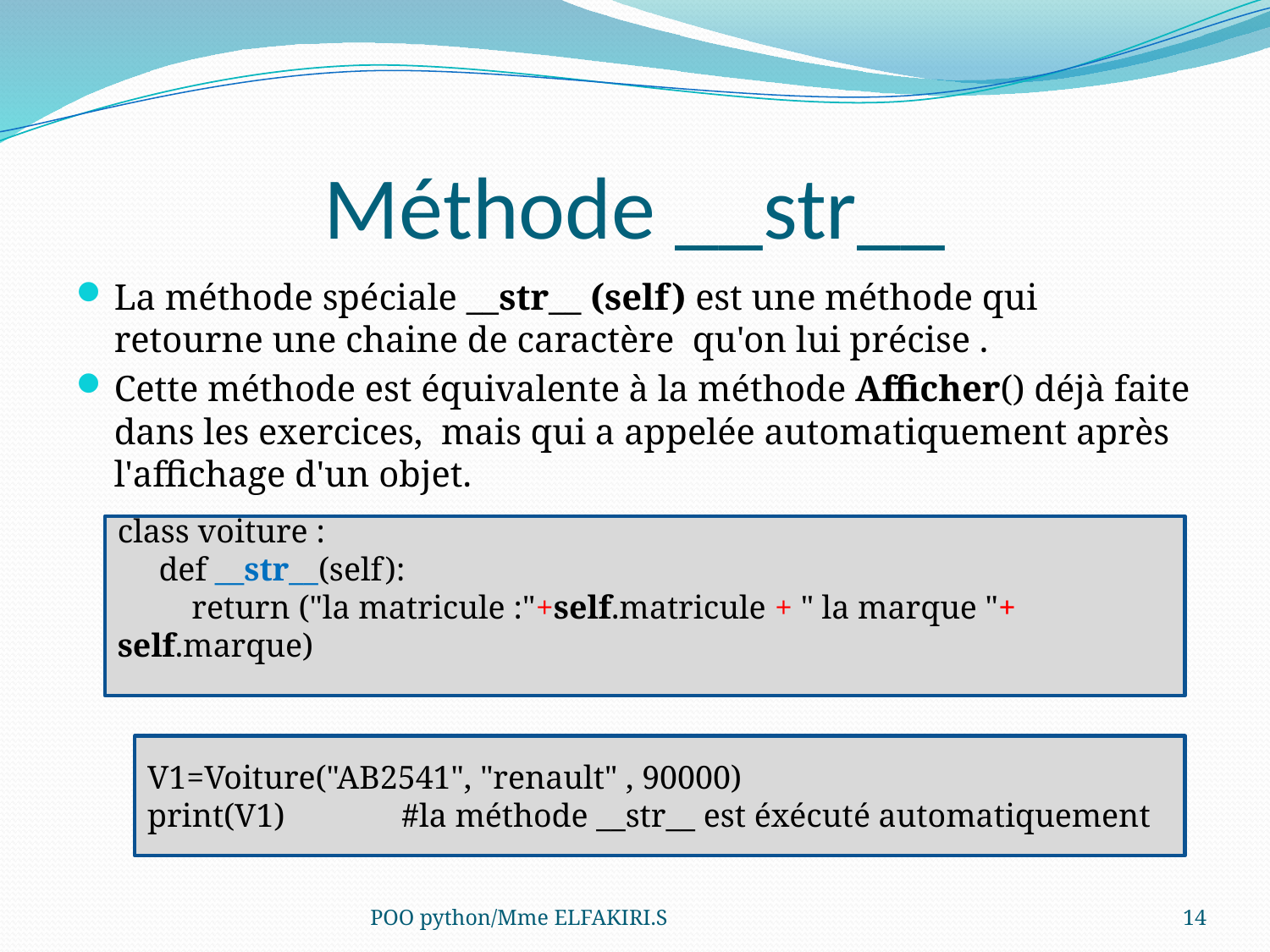

# Méthode __str__
La méthode spéciale __str__ (self) est une méthode qui retourne une chaine de caractère  qu'on lui précise .
Cette méthode est équivalente à la méthode Afficher() déjà faite dans les exercices,  mais qui a appelée automatiquement après l'affichage d'un objet.

class voiture :
     def __str__(self):
         return ("la matricule :"+self.matricule + " la marque "+ self.marque)

V1=Voiture("AB2541", "renault" , 90000)
print(V1)    	#la méthode __str__ est éxécuté automatiquement
POO python/Mme ELFAKIRI.S
14